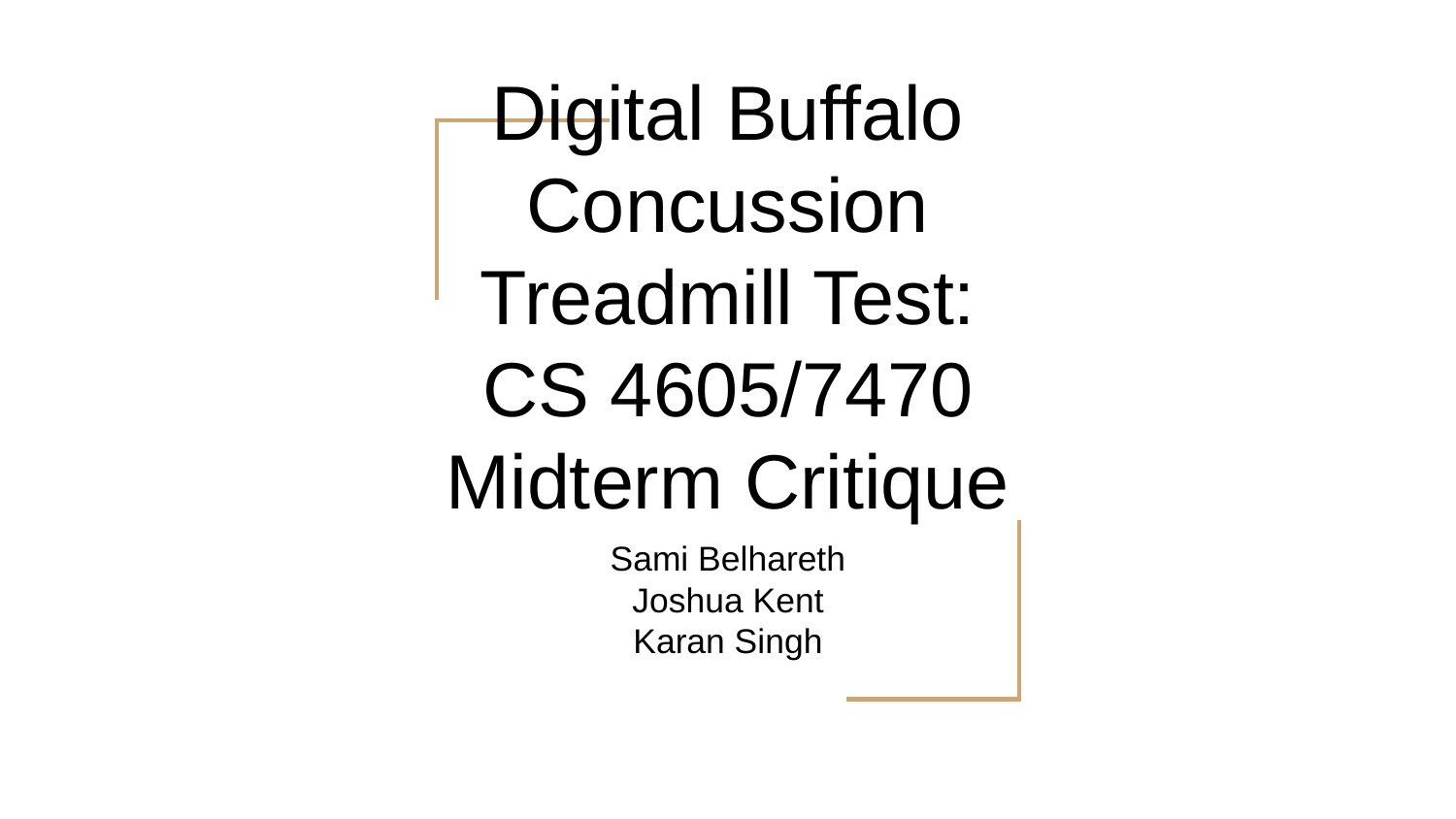

# Digital Buffalo Concussion Treadmill Test: CS 4605/7470 Midterm Critique
Sami Belhareth
Joshua Kent
Karan Singh